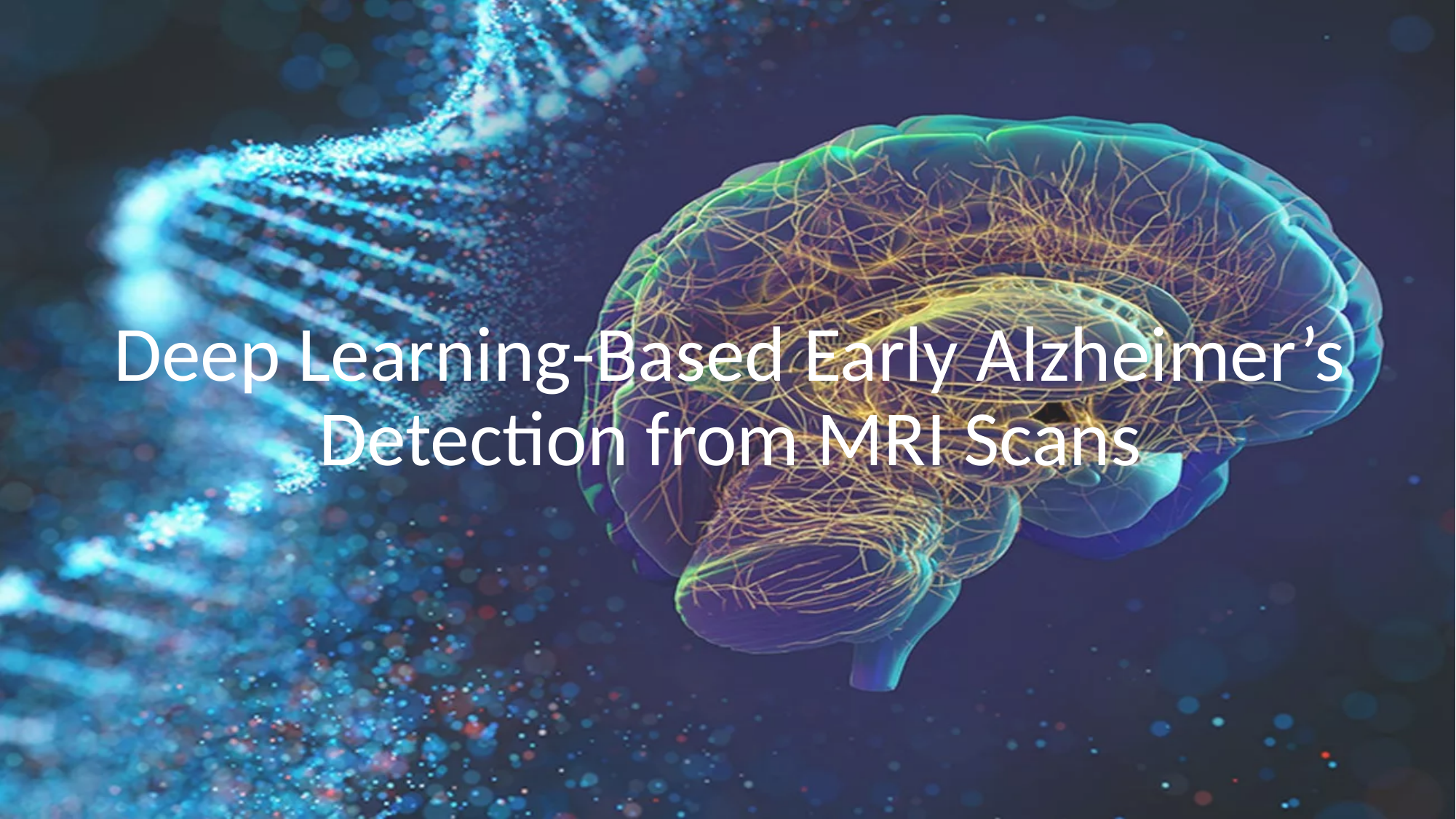

# Deep Learning-Based Early Alzheimer’s Detection from MRI Scans